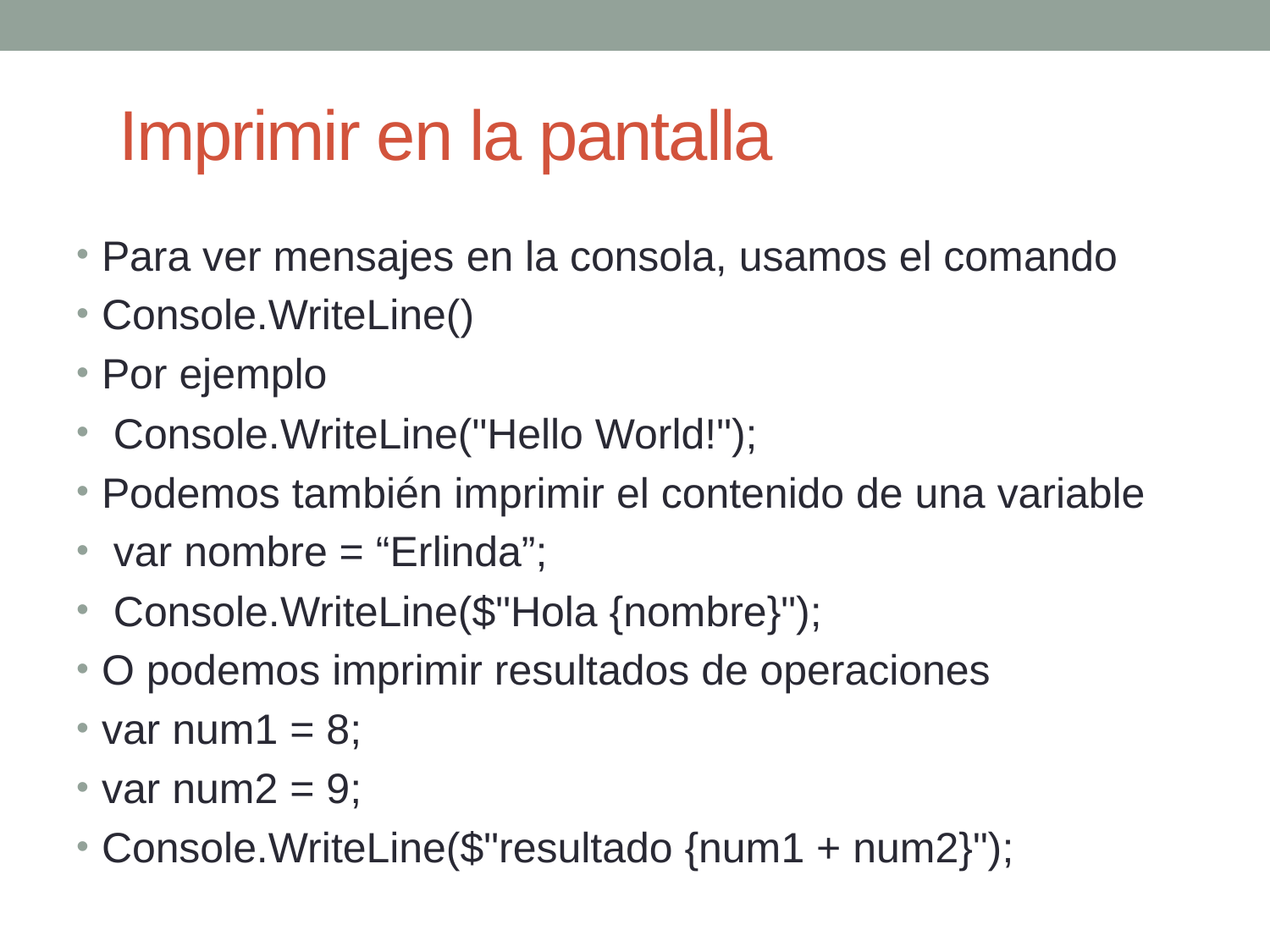

# Imprimir en la pantalla
Para ver mensajes en la consola, usamos el comando
Console.WriteLine()
Por ejemplo
 Console.WriteLine("Hello World!");
Podemos también imprimir el contenido de una variable
 var nombre = “Erlinda”;
 Console.WriteLine($"Hola {nombre}");
O podemos imprimir resultados de operaciones
var num1 = 8;
var num2 = 9;
Console.WriteLine($"resultado {num1 + num2}");